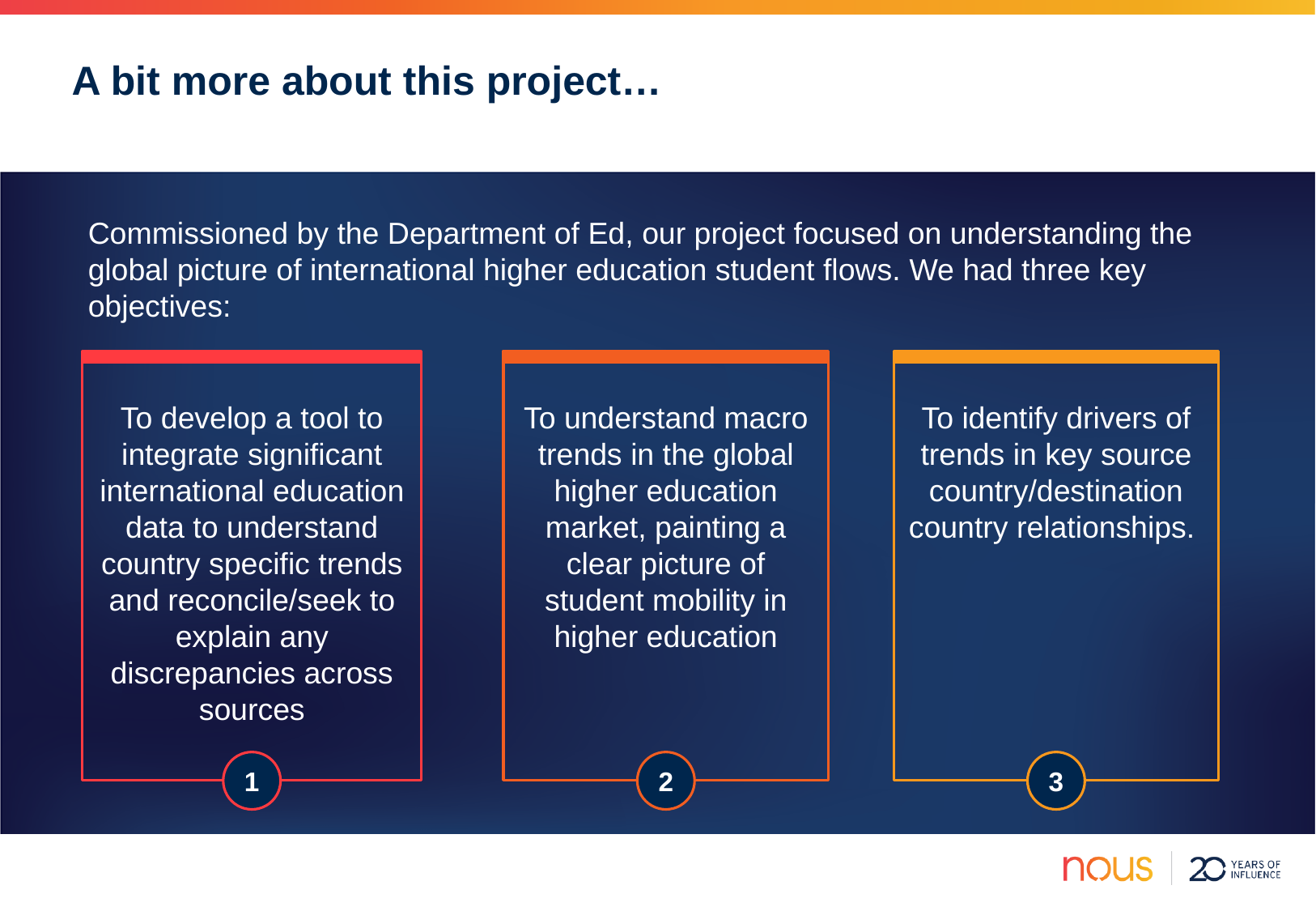

# A bit more about this project…
Commissioned by the Department of Ed, our project focused on understanding the global picture of international higher education student flows. We had three key objectives:
To develop a tool to integrate significant international education data to understand country specific trends and reconcile/seek to explain any discrepancies across sources
To understand macro trends in the global higher education market, painting a clear picture of student mobility in higher education
To identify drivers of trends in key source country/destination country relationships.

1
2
3